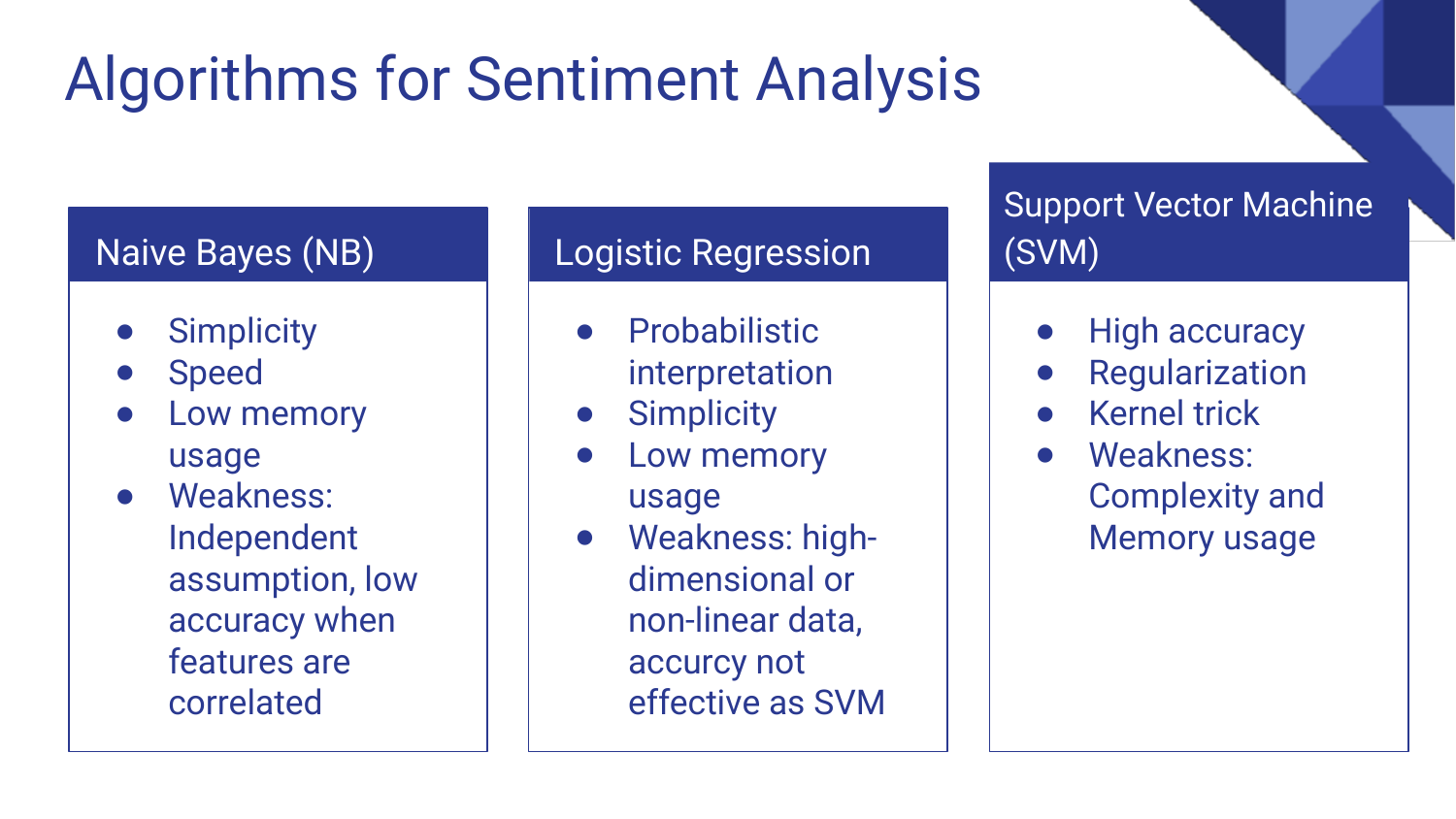

# Algorithms for Sentiment Analysis
Support Vector Machine (SVM)

Naive Bayes (NB)

Logistic Regression
Simplicity
Speed
Low memory usage
Weakness: Independent assumption, low accuracy when features are correlated

Probabilistic interpretation
Simplicity
Low memory usage
Weakness: high-dimensional or non-linear data, accurcy not effective as SVM

High accuracy
Regularization
Kernel trick
Weakness: Complexity and Memory usage